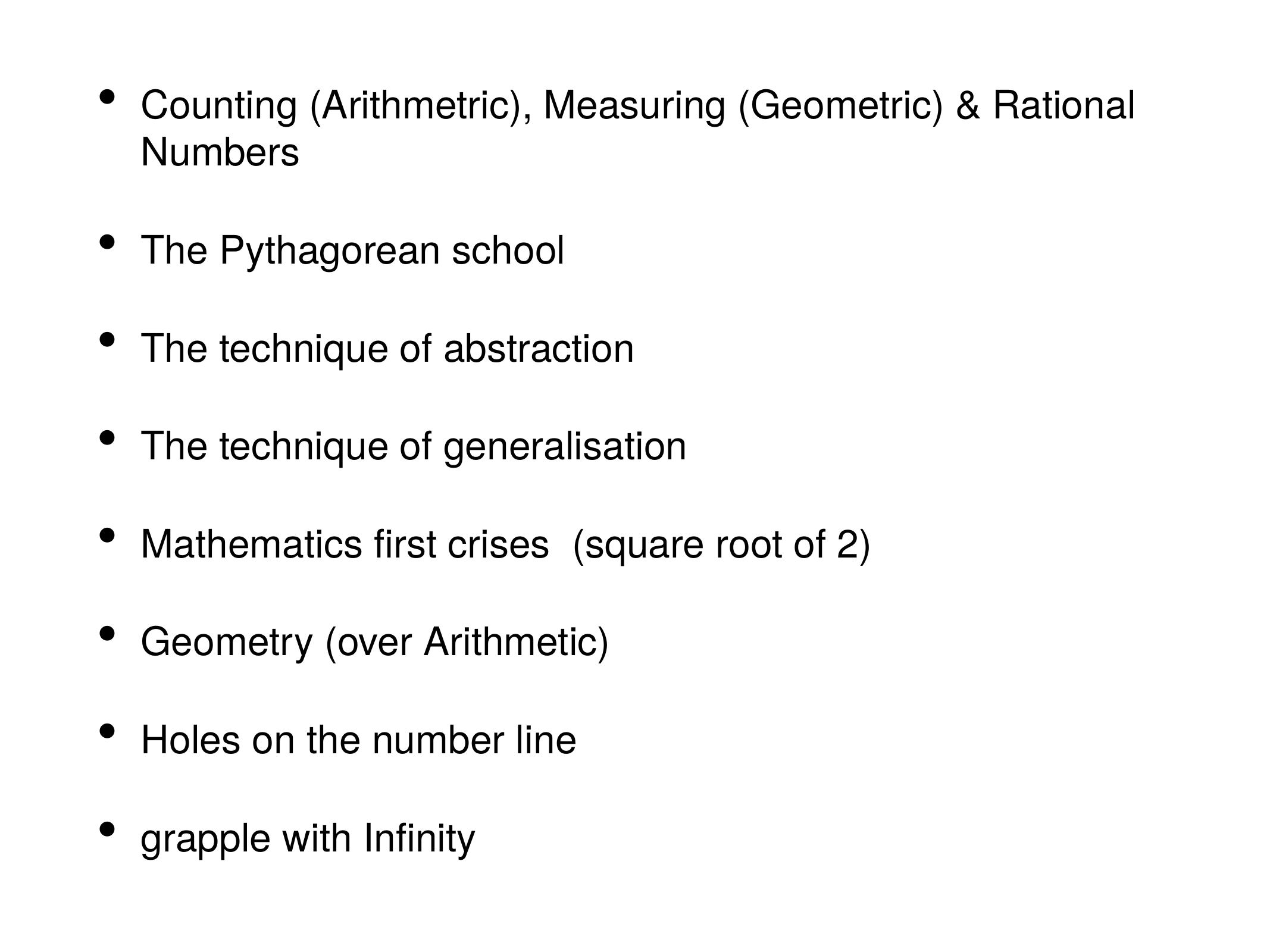

Counting (Arithmetric), Measuring (Geometric) & Rational Numbers
The Pythagorean school
The technique of abstraction
The technique of generalisation
Mathematics first crises  (square root of 2)
Geometry (over Arithmetic)
Holes on the number line
grapple with Infinity